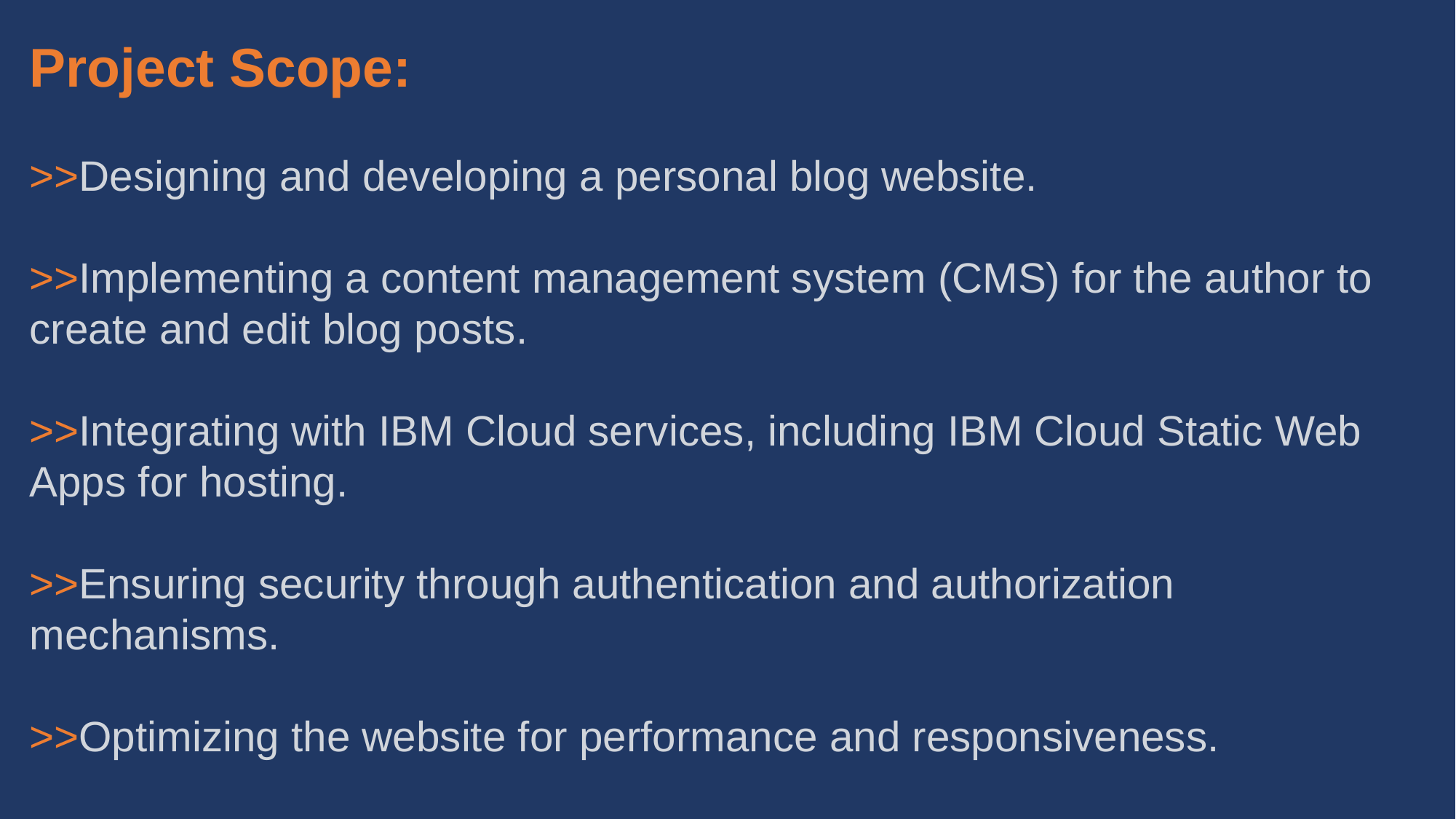

Project Scope:

>>Designing and developing a personal blog website.

>>Implementing a content management system (CMS) for the author to create and edit blog posts.

>>Integrating with IBM Cloud services, including IBM Cloud Static Web Apps for hosting.

>>Ensuring security through authentication and authorization mechanisms.

>>Optimizing the website for performance and responsiveness.